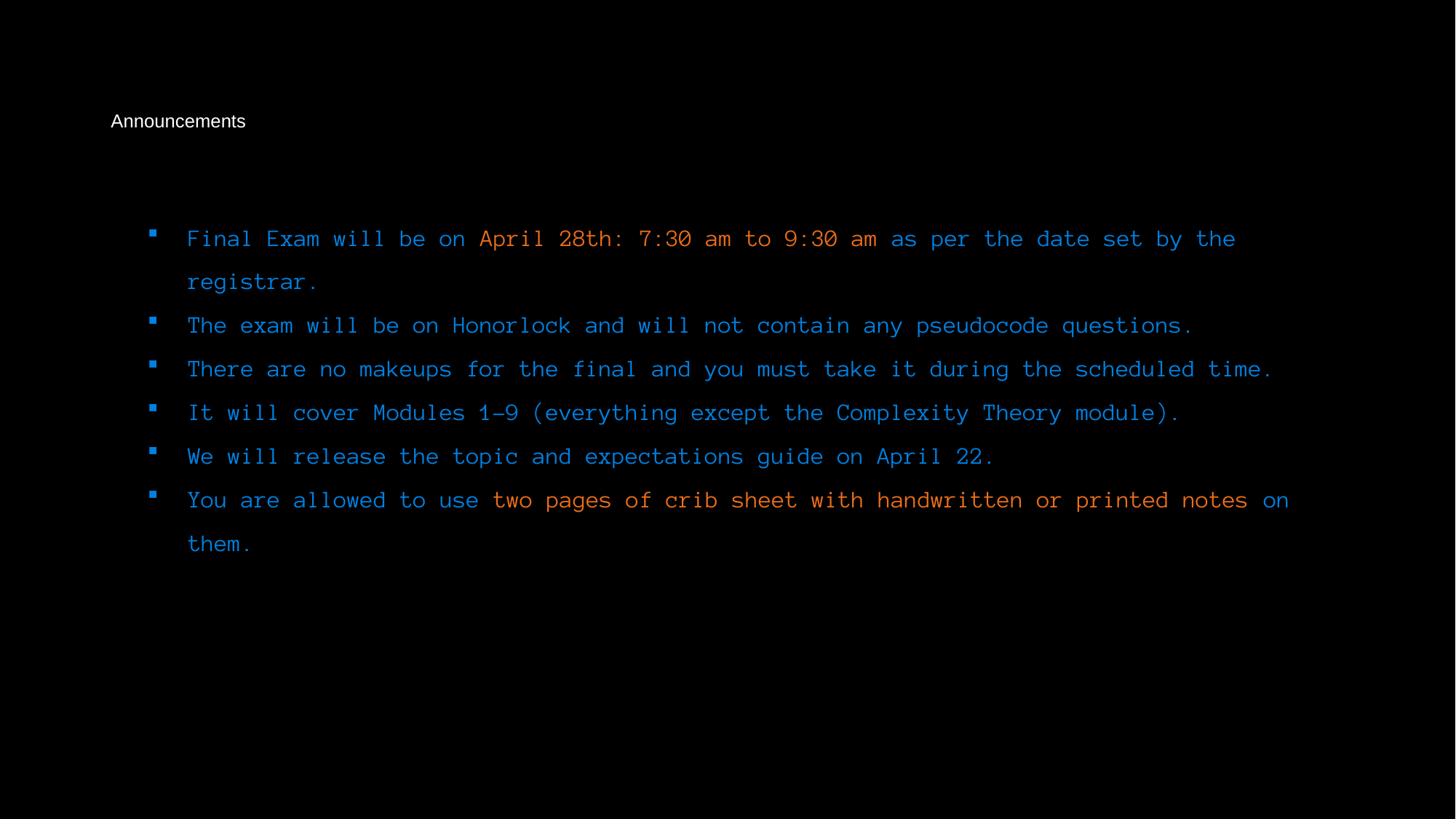

# Announcements
Final Exam will be on April 28th: 7:30 am to 9:30 am as per the date set by the registrar.
The exam will be on Honorlock and will not contain any pseudocode questions.
There are no makeups for the final and you must take it during the scheduled time.
It will cover Modules 1-9 (everything except the Complexity Theory module).
We will release the topic and expectations guide on April 22.
You are allowed to use two pages of crib sheet with handwritten or printed notes on them.